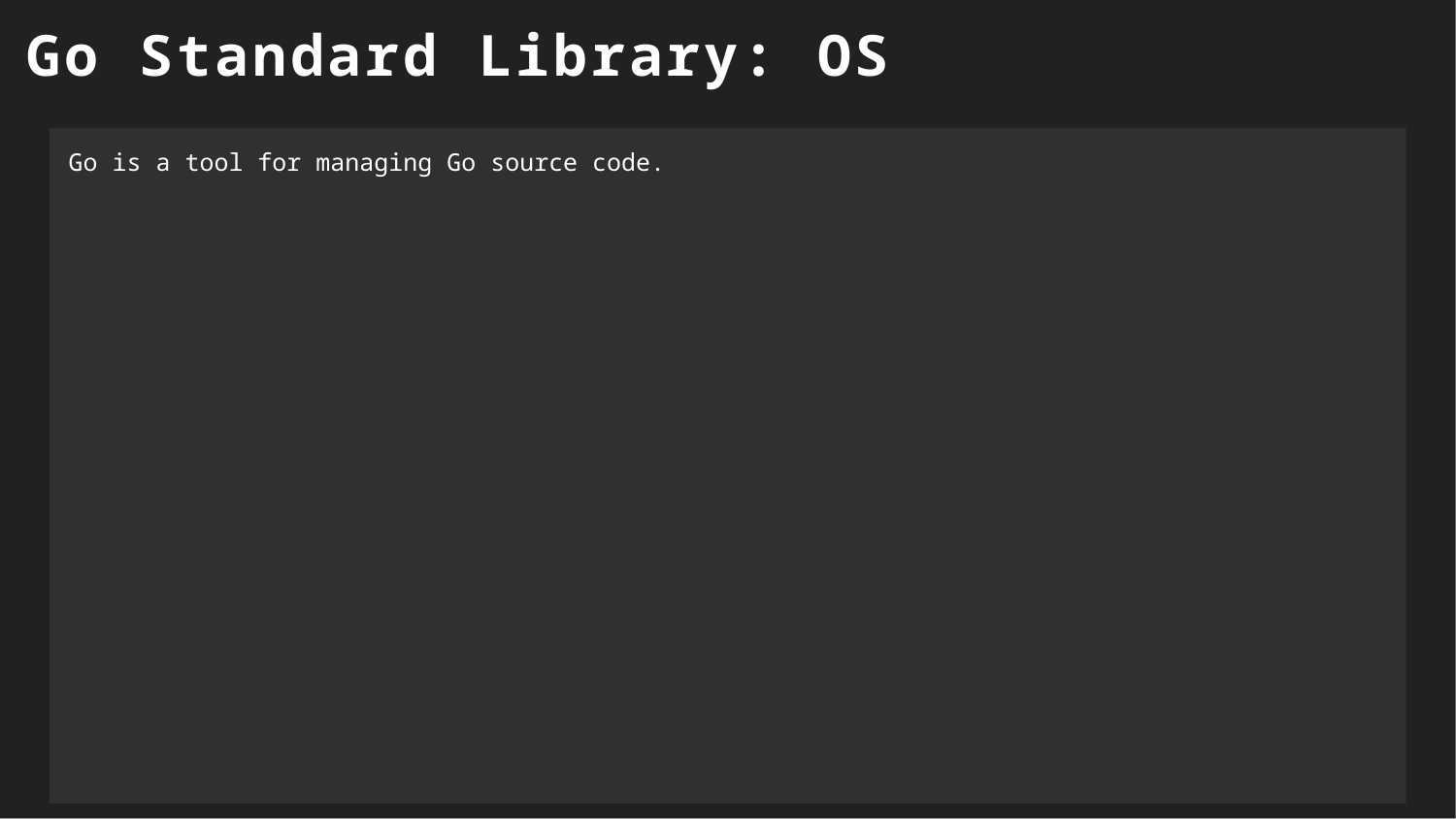

Go Standard Library: OS

Go is a tool for managing Go source code.